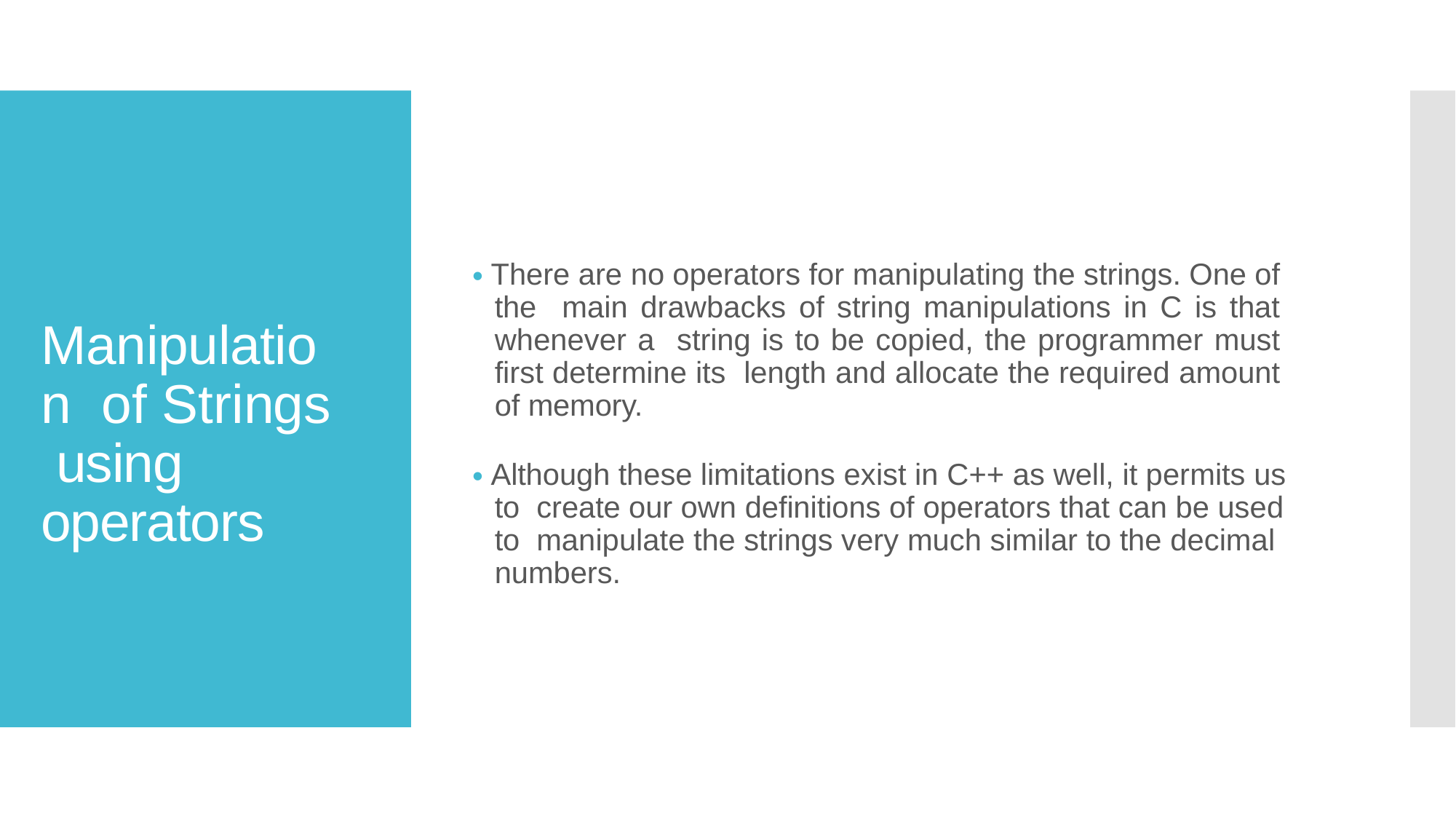

# 🞄 There are no operators for manipulating the strings. One of the  main drawbacks of string manipulations in C is that whenever a  string is to be copied, the programmer must first determine its  length and allocate the required amount of memory.
Manipulation  of Strings  using  operators
🞄 Although these limitations exist in C++ as well, it permits us to  create our own definitions of operators that can be used to  manipulate the strings very much similar to the decimal numbers.